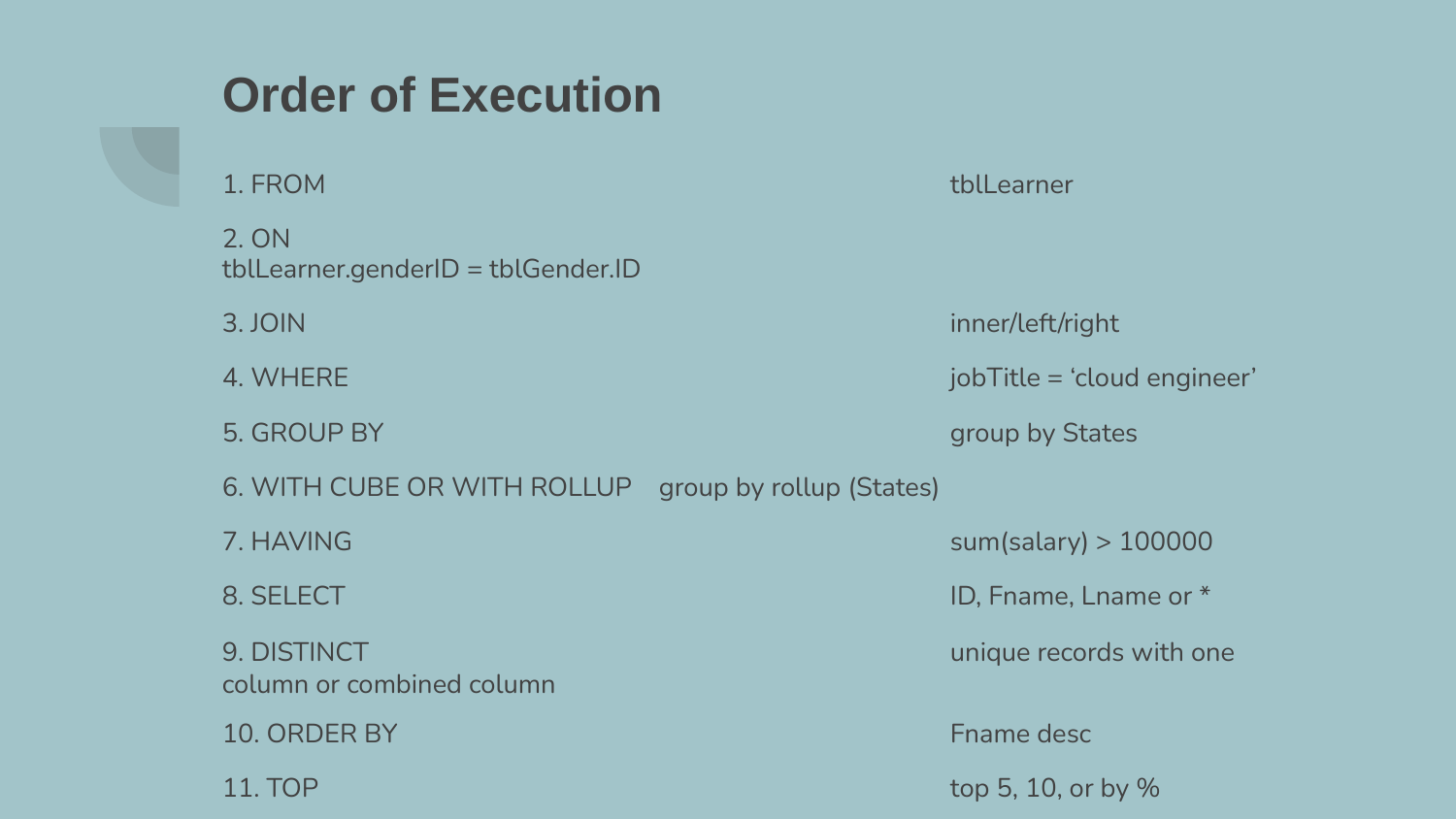

# Order of Execution
1. FROM					tblLearner
2. ON						tblLearner.genderID = tblGender.ID
3. JOIN					inner/left/right
4. WHERE					jobTitle = ‘cloud engineer’
5. GROUP BY				group by States
6. WITH CUBE OR WITH ROLLUP	group by rollup (States)
7. HAVING					sum(salary) > 100000
8. SELECT					ID, Fname, Lname or *
9. DISTINCT				unique records with one column or combined column
10. ORDER BY				Fname desc
11. TOP					top 5, 10, or by %